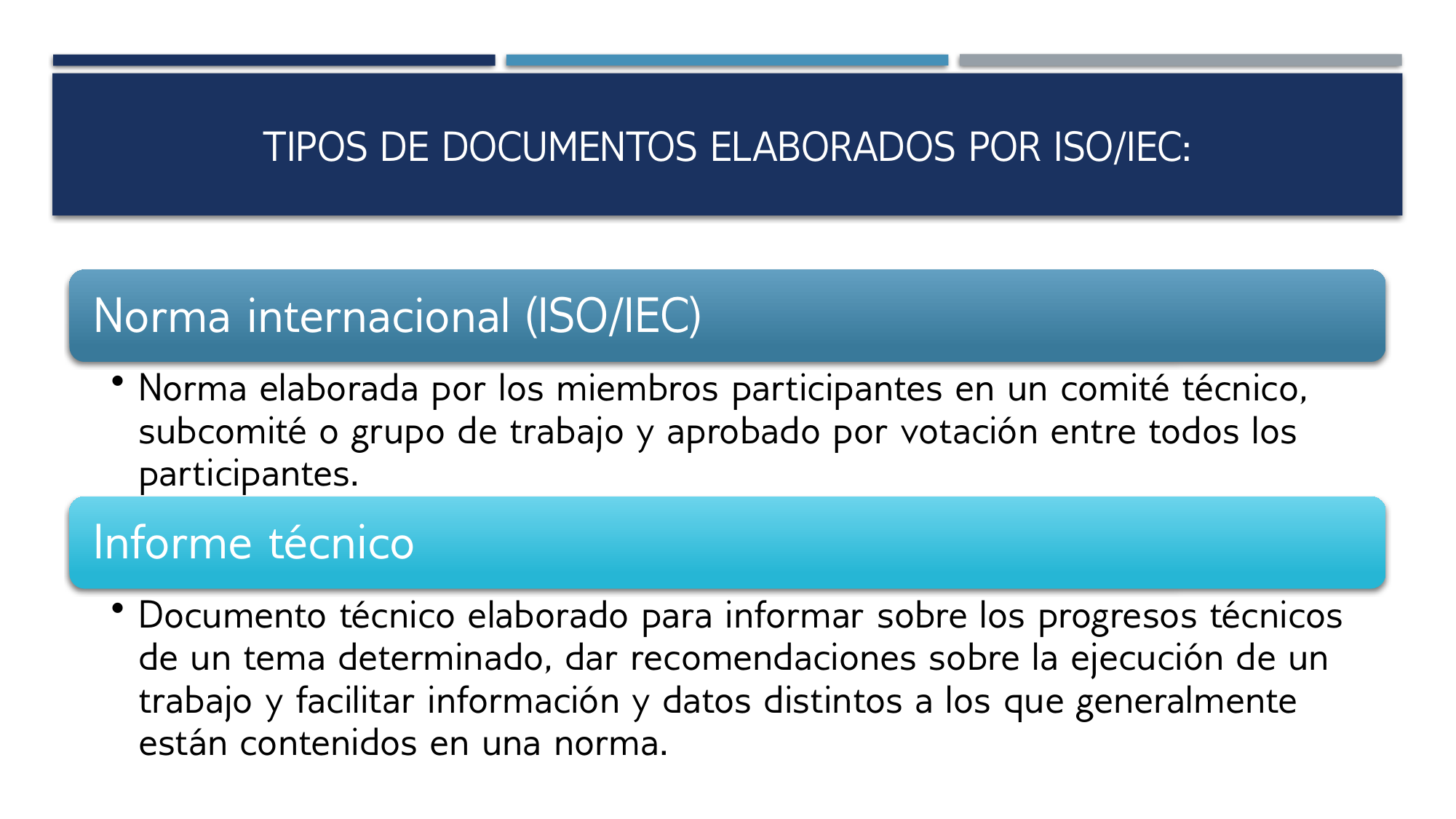

# Tipos de documentos elaborados por ISO/IEC:
Norma internacional (ISO/IEC)
Norma elaborada por los miembros participantes en un comité técnico, subcomité o grupo de trabajo y aprobado por votación entre todos los participantes.
Informe técnico
Documento técnico elaborado para informar sobre los progresos técnicos de un tema determinado, dar recomendaciones sobre la ejecución de un trabajo y facilitar información y datos distintos a los que generalmente están contenidos en una norma.